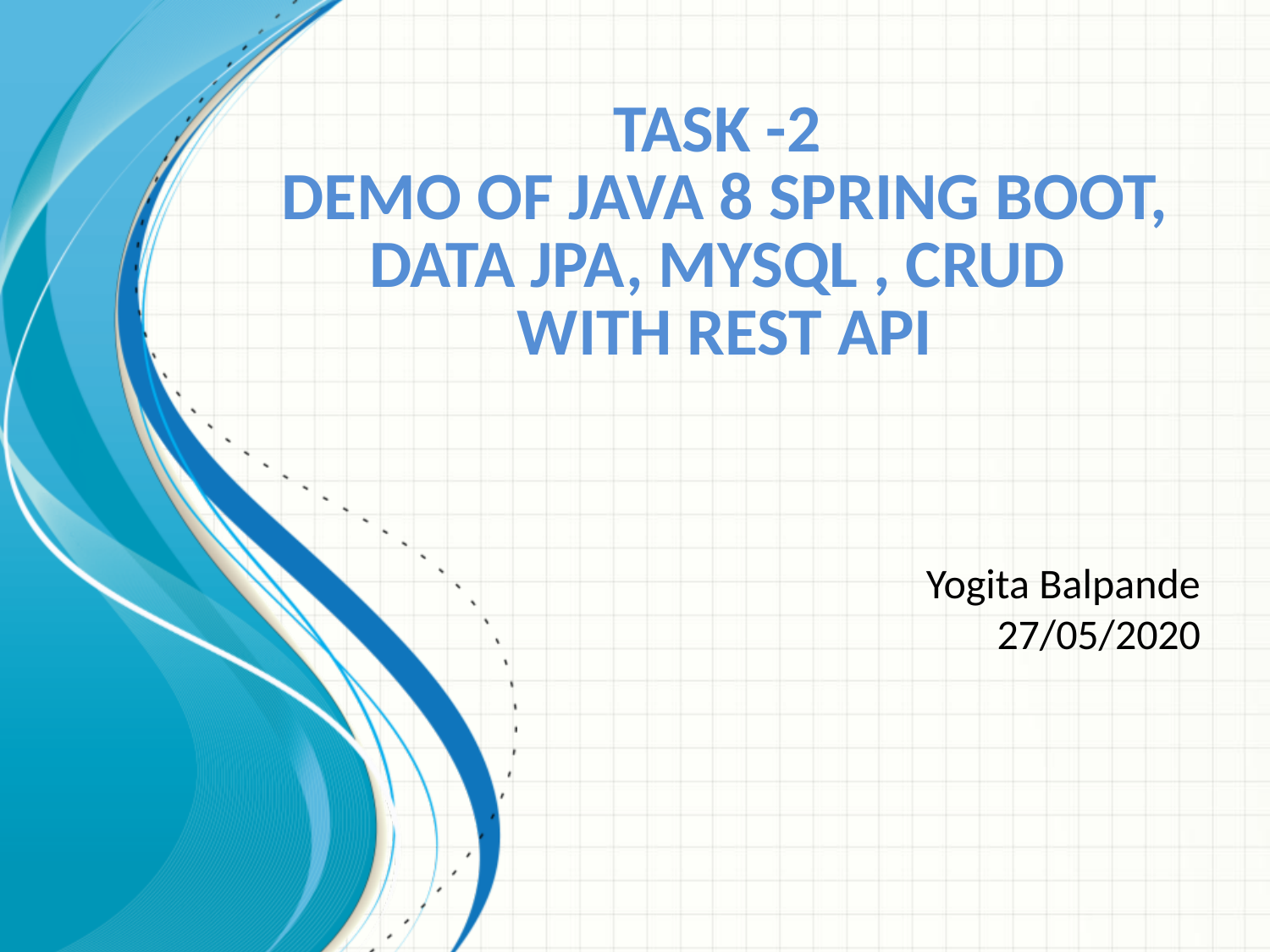

# Task -2 Demo of Java 8 Spring Boot, Data JPA, MySql , CRUD with REST API
Yogita Balpande
27/05/2020